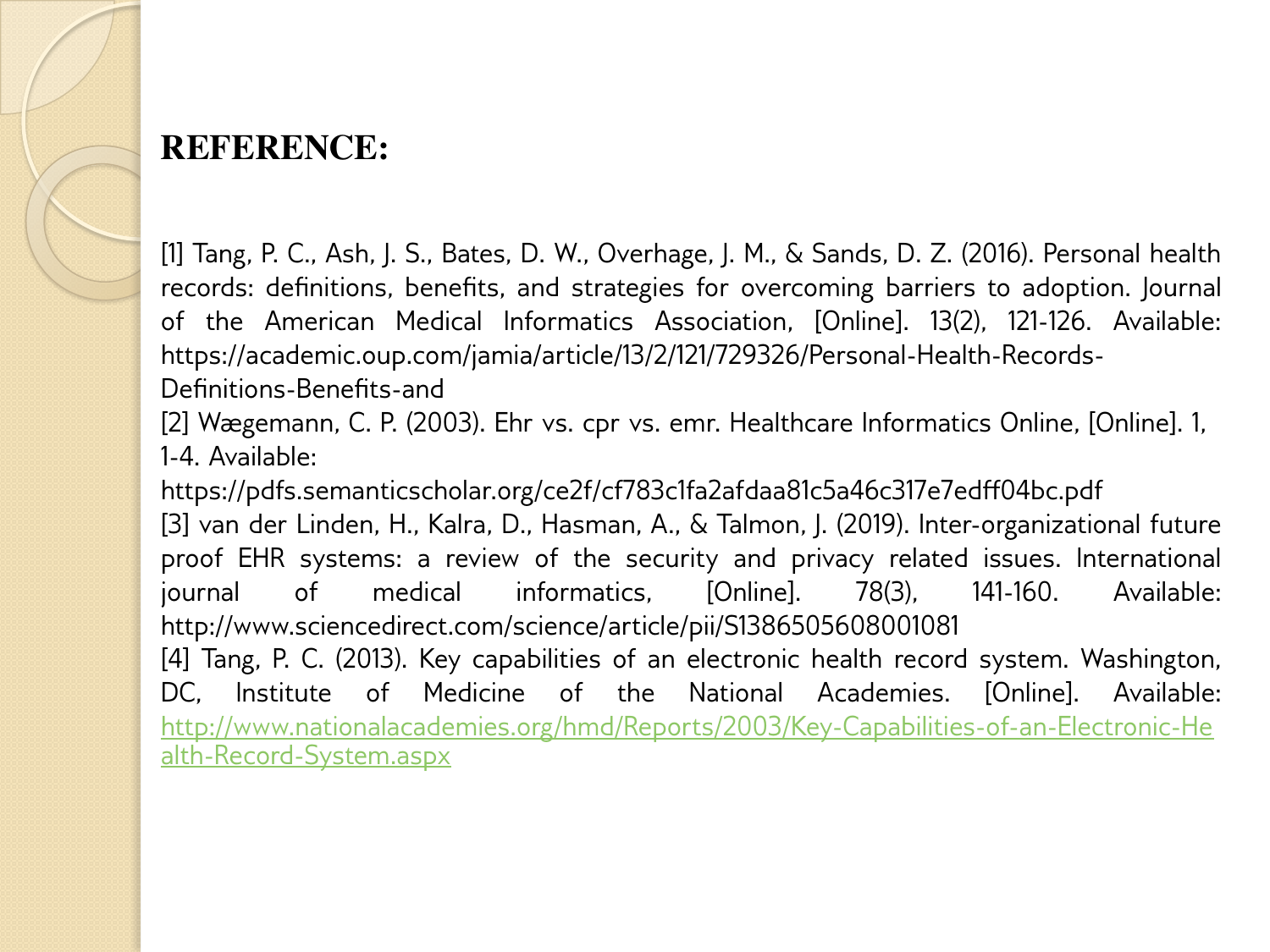

REFERENCE:
[1] Tang, P. C., Ash, J. S., Bates, D. W., Overhage, J. M., & Sands, D. Z. (2016). Personal health records: definitions, benefits, and strategies for overcoming barriers to adoption. Journal of the American Medical Informatics Association, [Online]. 13(2), 121-126. Available: https://academic.oup.com/jamia/article/13/2/121/729326/Personal-Health-Records-Definitions-Benefits-and
[2] Waegemann, C. P. (2003). Ehr vs. cpr vs. emr. Healthcare Informatics Online, [Online]. 1, 1-4. Available: https://pdfs.semanticscholar.org/ce2f/cf783c1fa2afdaa81c5a46c317e7edff04bc.pdf
[3] van der Linden, H., Kalra, D., Hasman, A., & Talmon, J. (2019). Inter-organizational future proof EHR systems: a review of the security and privacy related issues. International journal of medical informatics, [Online]. 78(3), 141-160. Available: http://www.sciencedirect.com/science/article/pii/S1386505608001081
[4] Tang, P. C. (2013). Key capabilities of an electronic health record system. Washington, DC, Institute of Medicine of the National Academies. [Online]. Available: http://www.nationalacademies.org/hmd/Reports/2003/Key-Capabilities-of-an-Electronic-Health-Record-System.aspx